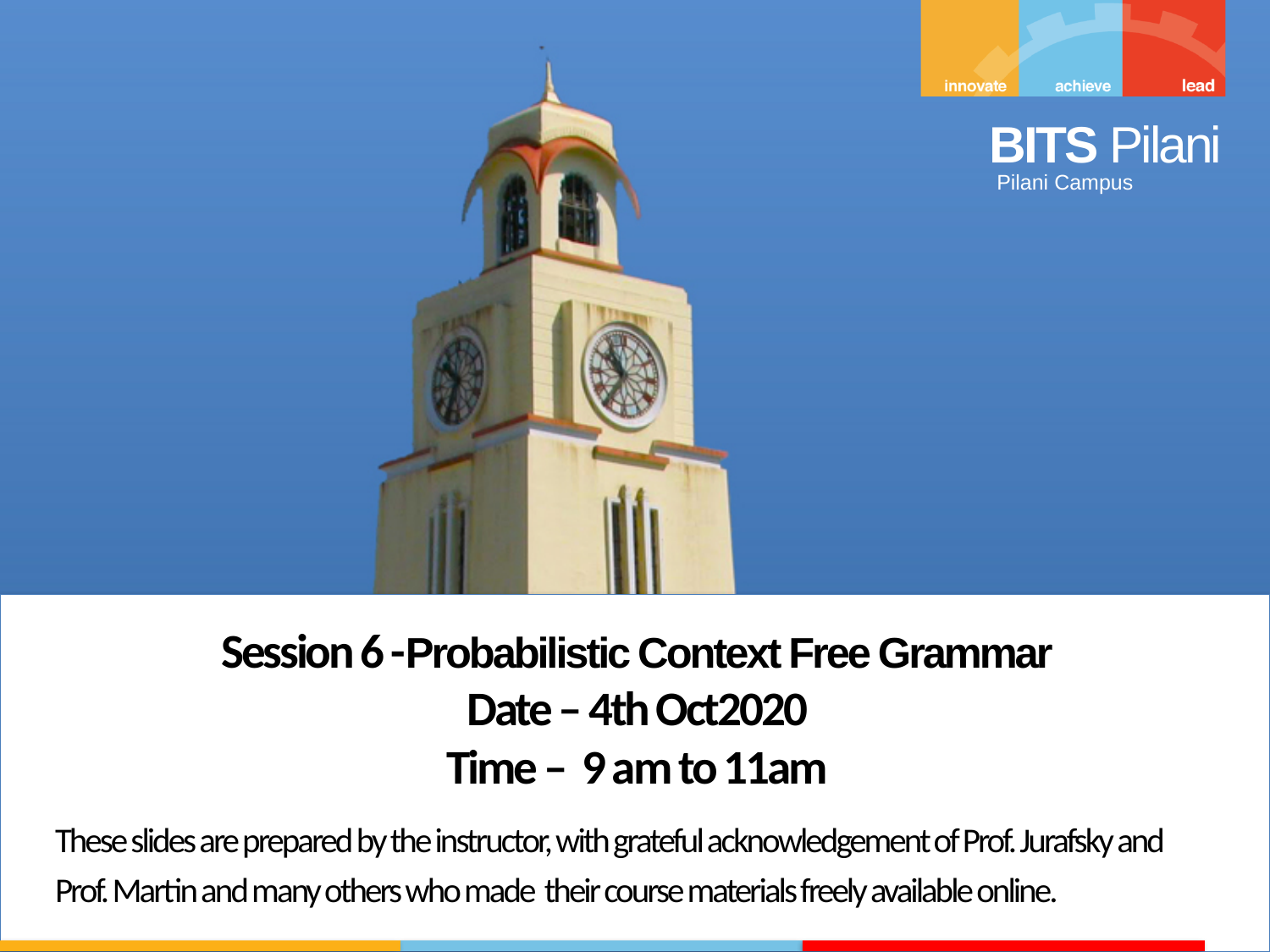

Session 6 -Probabilistic Context Free Grammar
Date – 4th Oct2020
Time –  9 am to 11am
These slides are prepared by the instructor, with grateful acknowledgement of Prof. Jurafsky and Prof. Martin and many others who made  their course materials freely available online.